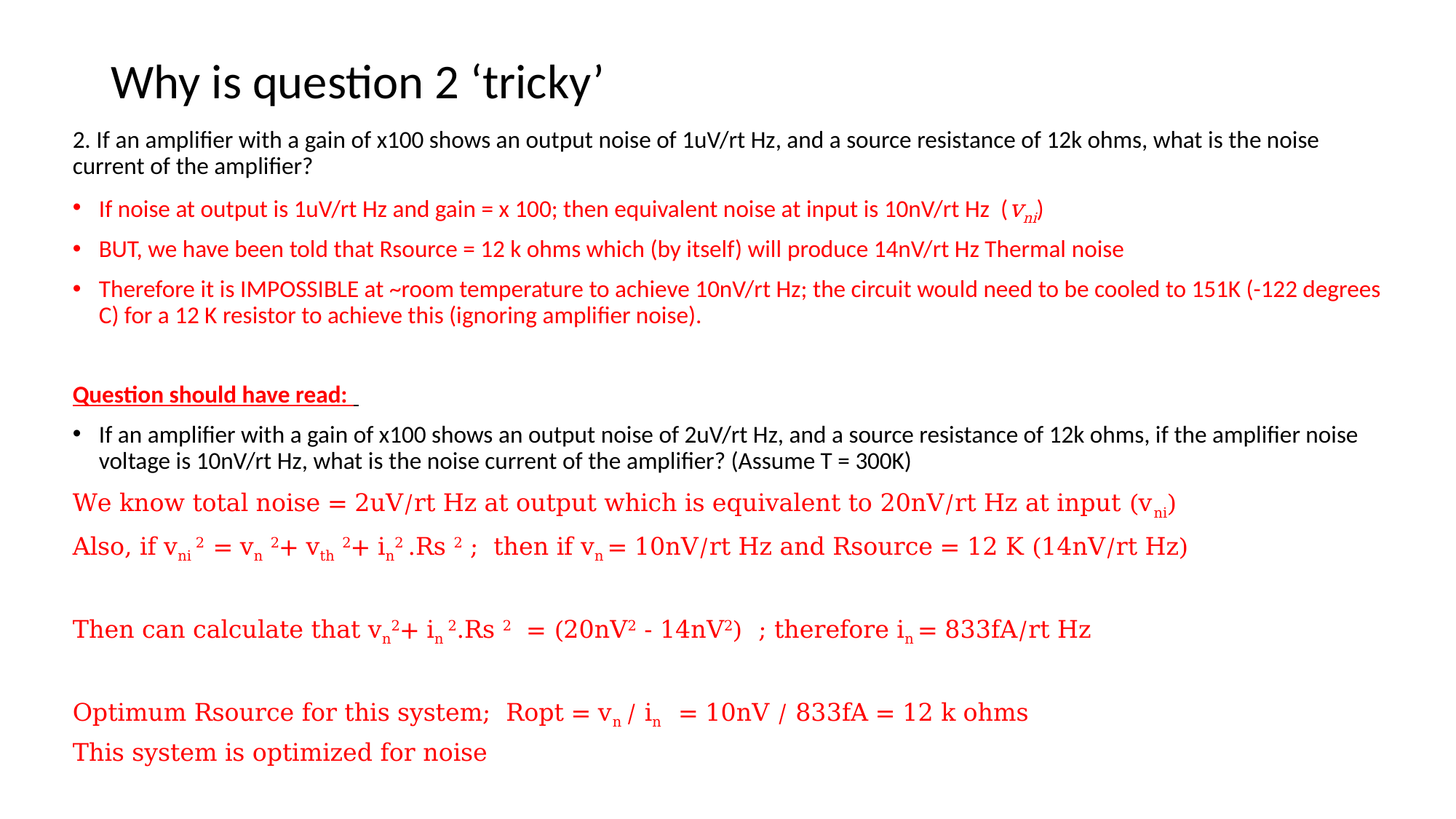

# Why is question 2 ‘tricky’
2. If an amplifier with a gain of x100 shows an output noise of 1uV/rt Hz, and a source resistance of 12k ohms, what is the noise current of the amplifier?
If noise at output is 1uV/rt Hz and gain = x 100; then equivalent noise at input is 10nV/rt Hz  (vni)
BUT, we have been told that Rsource = 12 k ohms which (by itself) will produce 14nV/rt Hz Thermal noise
Therefore it is IMPOSSIBLE at ~room temperature to achieve 10nV/rt Hz; the circuit would need to be cooled to 151K (-122 degrees C) for a 12 K resistor to achieve this (ignoring amplifier noise).

Question should have read:
If an amplifier with a gain of x100 shows an output noise of 2uV/rt Hz, and a source resistance of 12k ohms, if the amplifier noise voltage is 10nV/rt Hz, what is the noise current of the amplifier? (Assume T = 300K)
We know total noise = 2uV/rt Hz at output which is equivalent to 20nV/rt Hz at input (vni)
Also, if vni 2  = vn 2+ vth 2+ in2 .Rs 2 ;  then if vn = 10nV/rt Hz and Rsource = 12 K (14nV/rt Hz)

Then can calculate that vn2+ in 2.Rs 2  = (20nV2 - 14nV2)  ; therefore in = 833fA/rt Hz

Optimum Rsource for this system;  Ropt = vn / in    = 10nV / 833fA = 12 k ohms
This system is optimized for noise